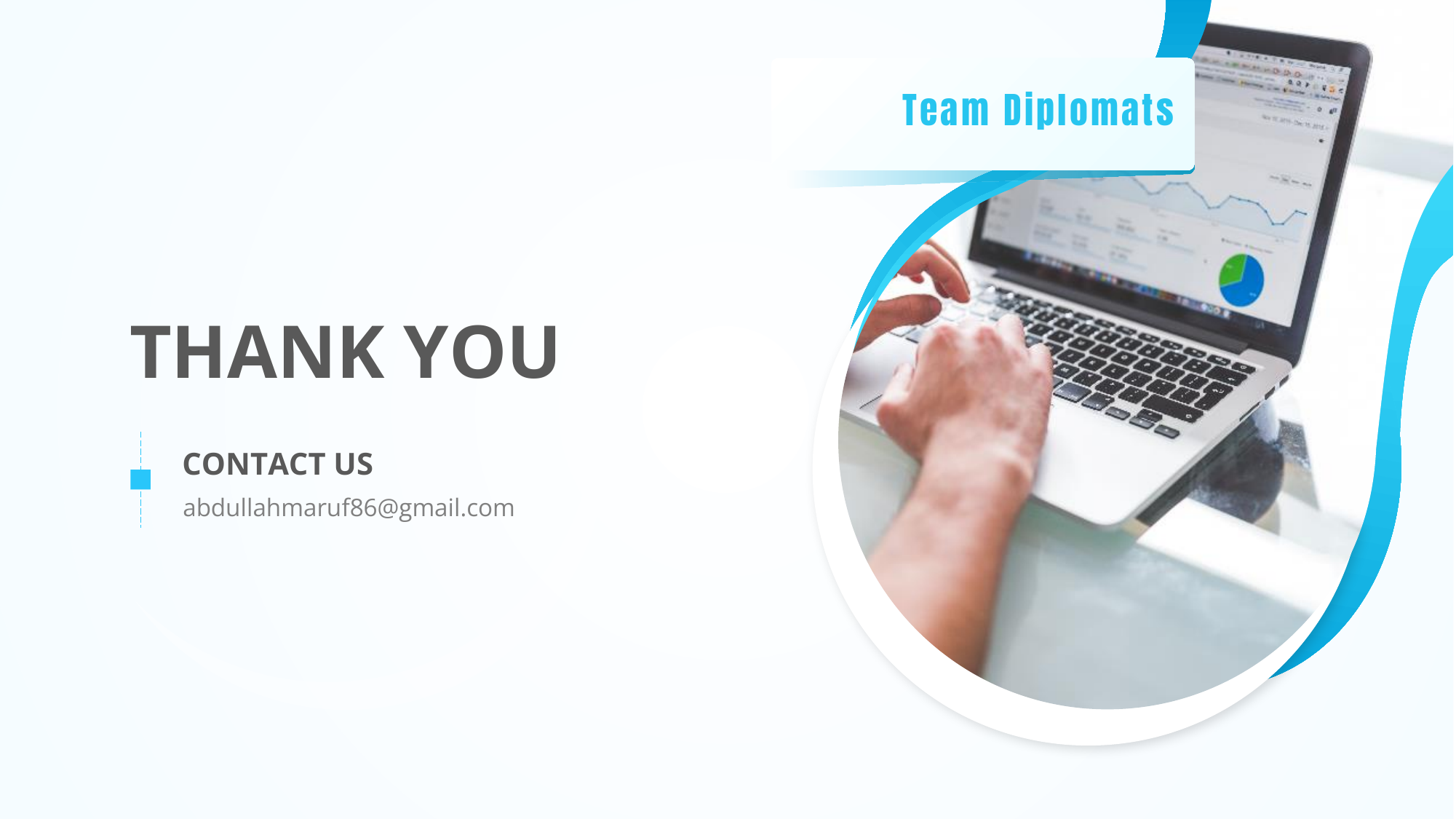

Team Diplomats

v

THANK YOU
CONTACT US
abdullahmaruf86@gmail.com